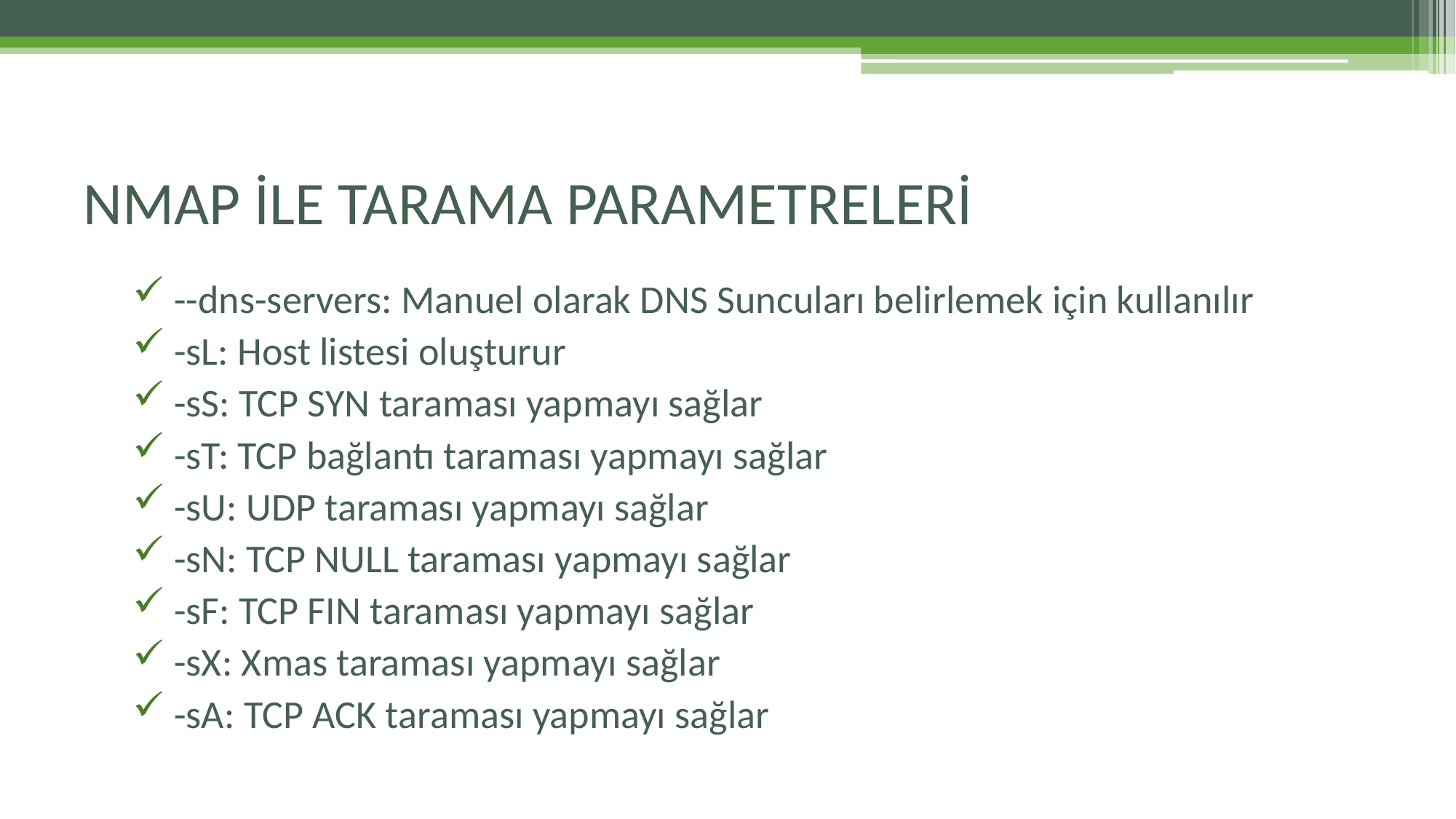

# NMAP İLE TARAMA PARAMETRELERİ
 --dns-servers: Manuel olarak DNS Suncuları belirlemek için kullanılır
 -sL: Host listesi oluşturur
 -sS: TCP SYN taraması yapmayı sağlar
 -sT: TCP bağlantı taraması yapmayı sağlar
 -sU: UDP taraması yapmayı sağlar
 -sN: TCP NULL taraması yapmayı sağlar
 -sF: TCP FIN taraması yapmayı sağlar
 -sX: Xmas taraması yapmayı sağlar
 -sA: TCP ACK taraması yapmayı sağlar